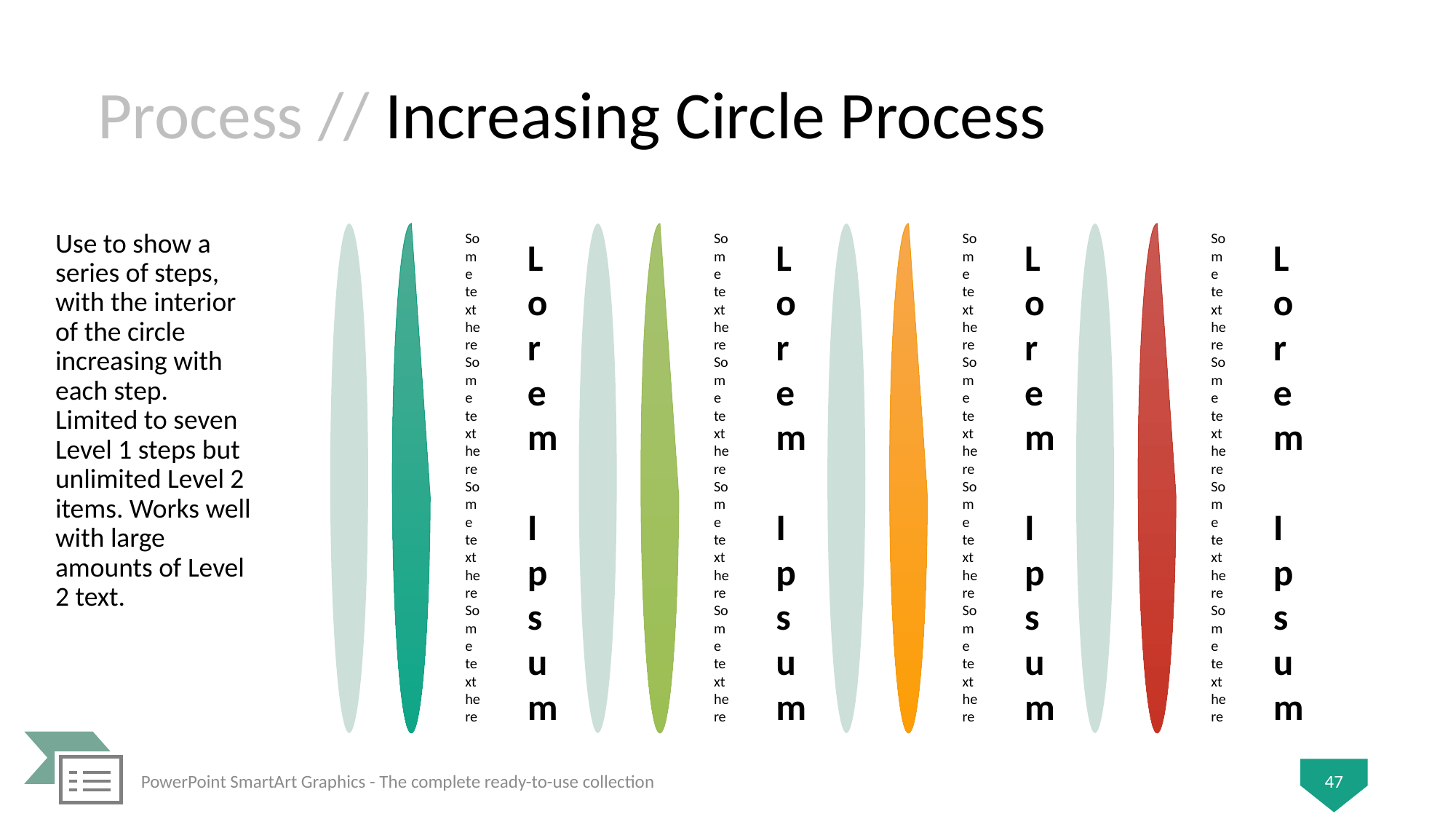

# Increasing Circle Process
Use to show a series of steps, with the interior of the circle increasing with each step. Limited to seven Level 1 steps but unlimited Level 2 items. Works well with large amounts of Level 2 text.
Lorem Ipsum
Lorem Ipsum
Lorem Ipsum
Lorem Ipsum
Some text here
Some text here
Some text here
Some text here
Some text here
Some text here
Some text here
Some text here
Some text here
Some text here
Some text here
Some text here
Some text here
Some text here
Some text here
Some text here
PowerPoint SmartArt Graphics - The complete ready-to-use collection
47